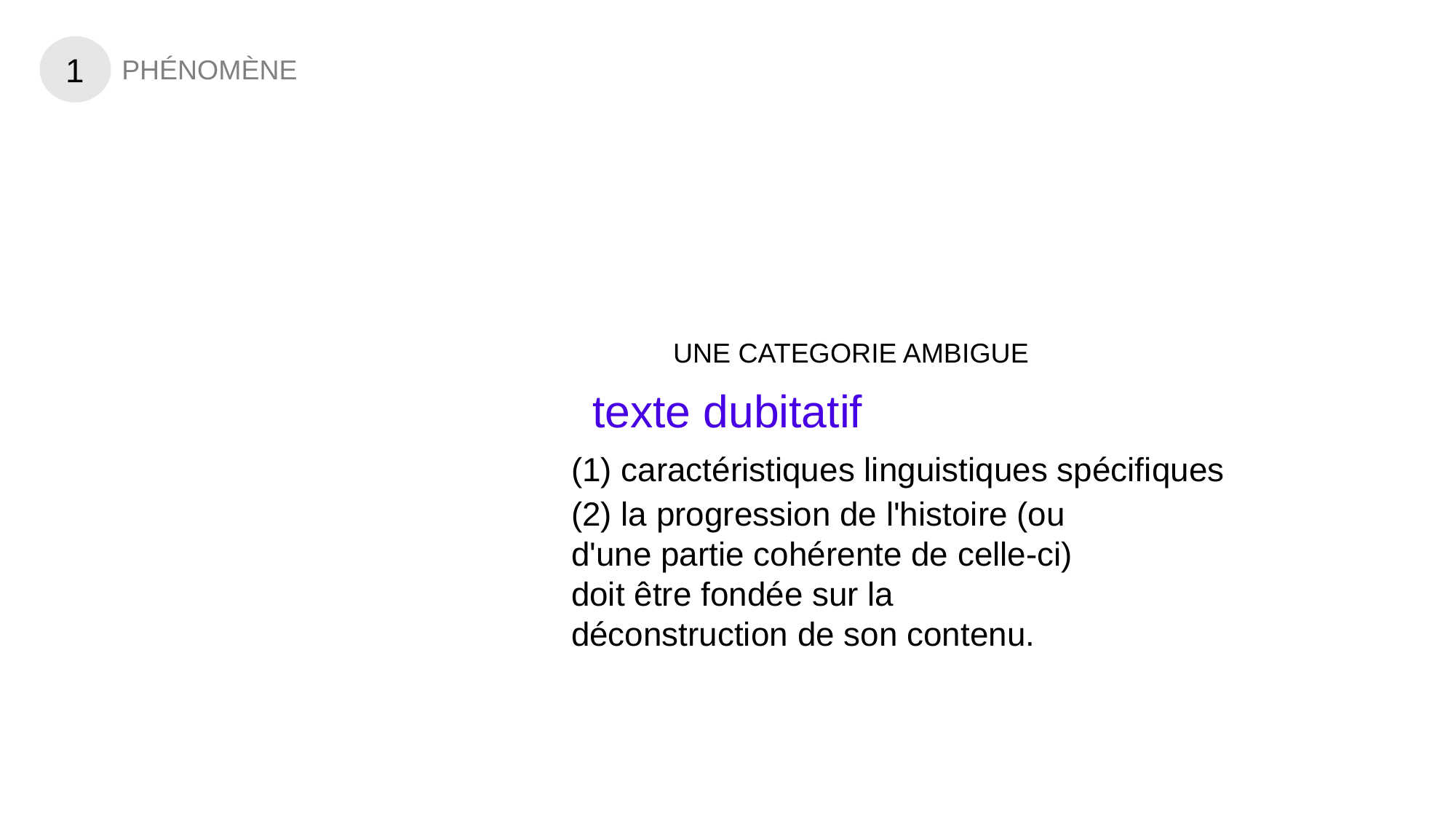

1
PHÉNOMÈNE
UNE CATEGORIE AMBIGUE
texte dubitatif
(1) caractéristiques linguistiques spécifiques
(2) la progression de l'histoire (ou d'une partie cohérente de celle-ci) doit être fondée sur la déconstruction de son contenu.